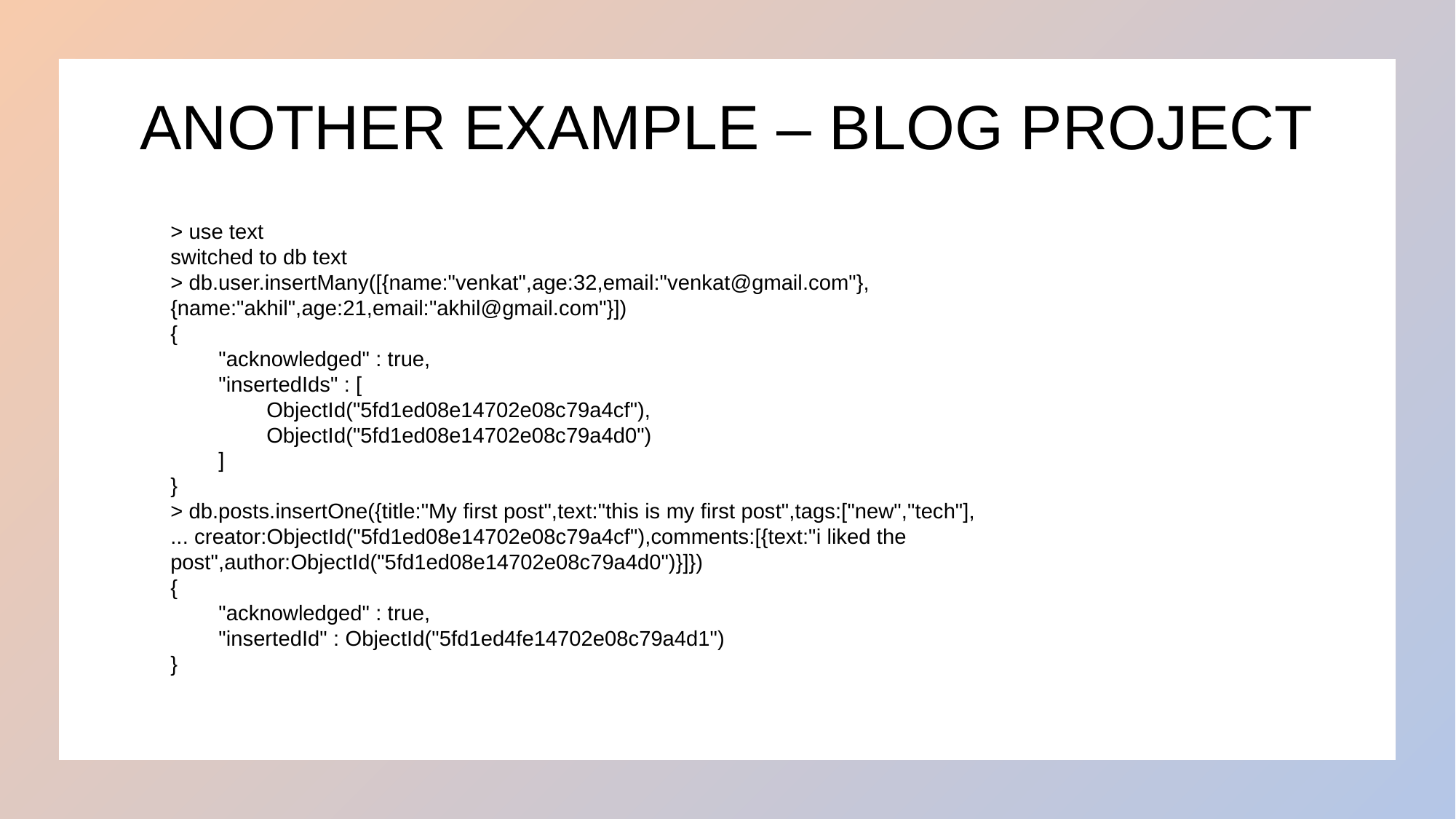

# ANOTHER EXAMPLE – BLOG PROJECT
> use text
switched to db text
> db.user.insertMany([{name:"venkat",age:32,email:"venkat@gmail.com"},{name:"akhil",age:21,email:"akhil@gmail.com"}])
{
        "acknowledged" : true,
        "insertedIds" : [
                ObjectId("5fd1ed08e14702e08c79a4cf"),
                ObjectId("5fd1ed08e14702e08c79a4d0")
        ]
}
> db.posts.insertOne({title:"My first post",text:"this is my first post",tags:["new","tech"],
... creator:ObjectId("5fd1ed08e14702e08c79a4cf"),comments:[{text:"i liked the post",author:ObjectId("5fd1ed08e14702e08c79a4d0")}]})
{
        "acknowledged" : true,
        "insertedId" : ObjectId("5fd1ed4fe14702e08c79a4d1")
}